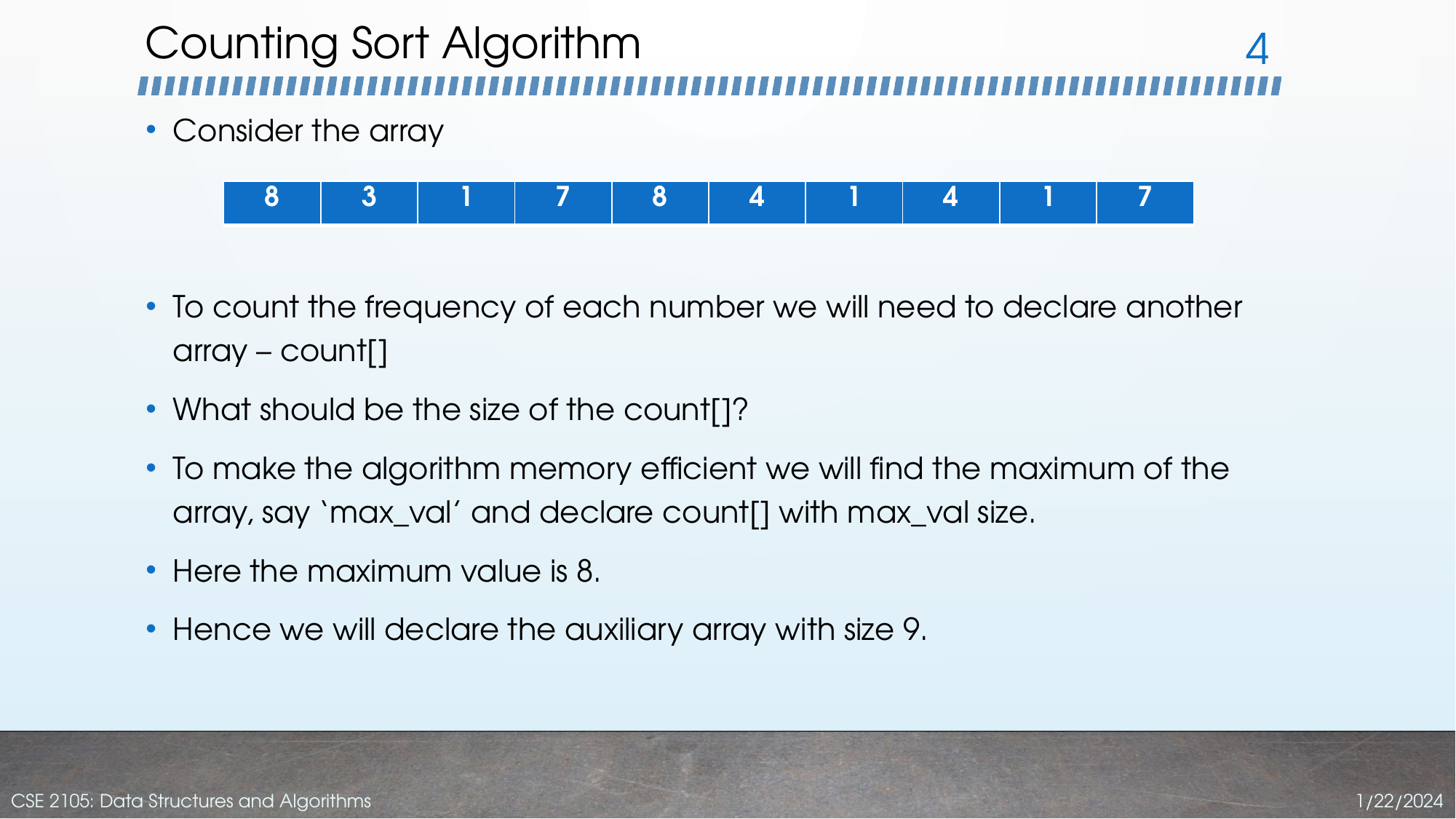

# Counting Sort Algorithm
4
Consider the array

To count the frequency of each number we will need to declare another array – count[]
What should be the size of the count[]?
To make the algorithm memory efficient we will find the maximum of the array, say ‘max_val’ and declare count[] with max_val size.
Here the maximum value is 8.
Hence we will declare the auxiliary array with size 9.

| 8 | 3 | 1 | 7 | 8 | 4 | 1 | 4 | 1 | 7 |
| --- | --- | --- | --- | --- | --- | --- | --- | --- | --- |
1/22/2024
CSE 2105: Data Structures and Algorithms